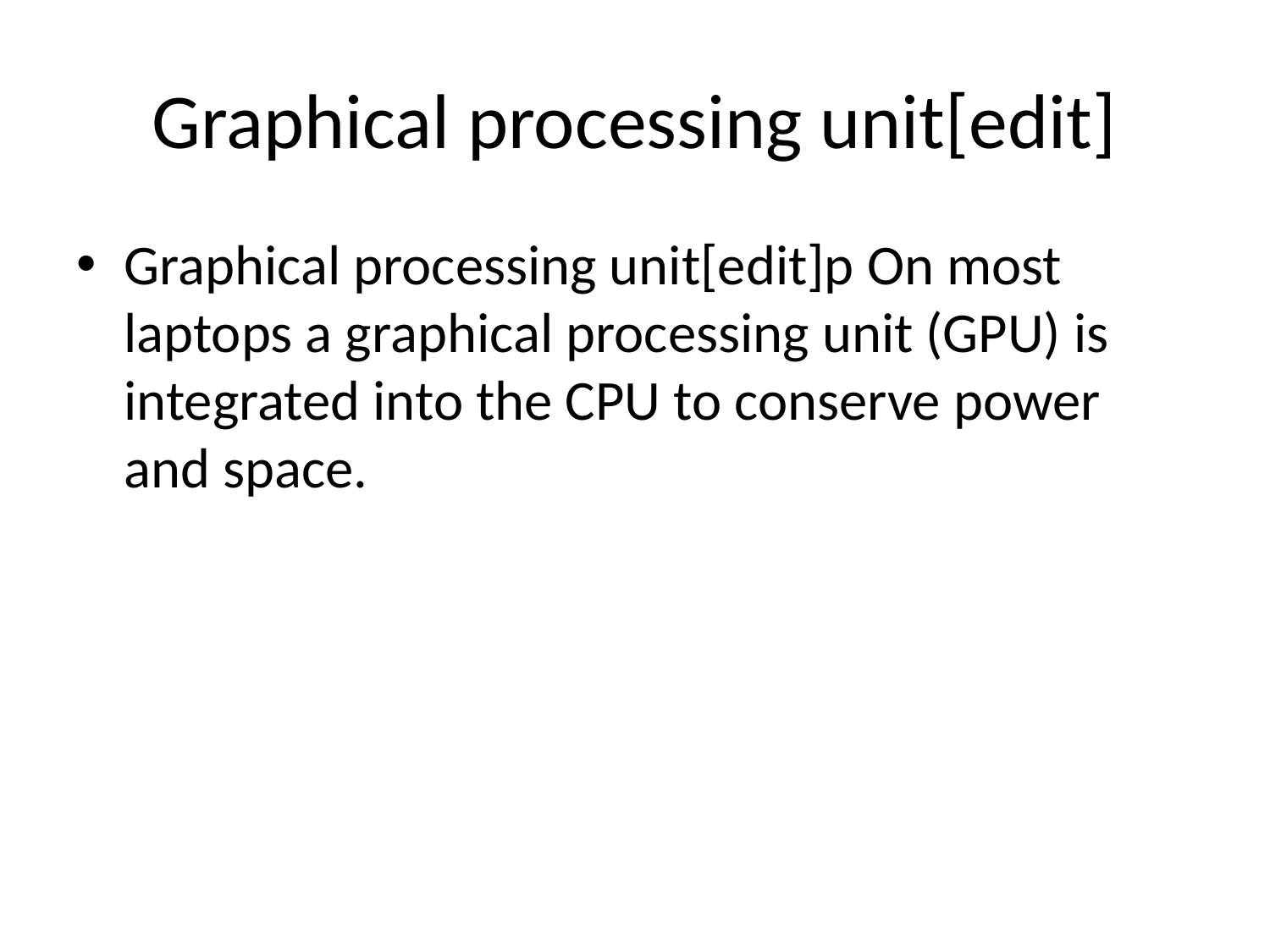

# Graphical processing unit[edit]
Graphical processing unit[edit]p On most laptops a graphical processing unit (GPU) is integrated into the CPU to conserve power and space.